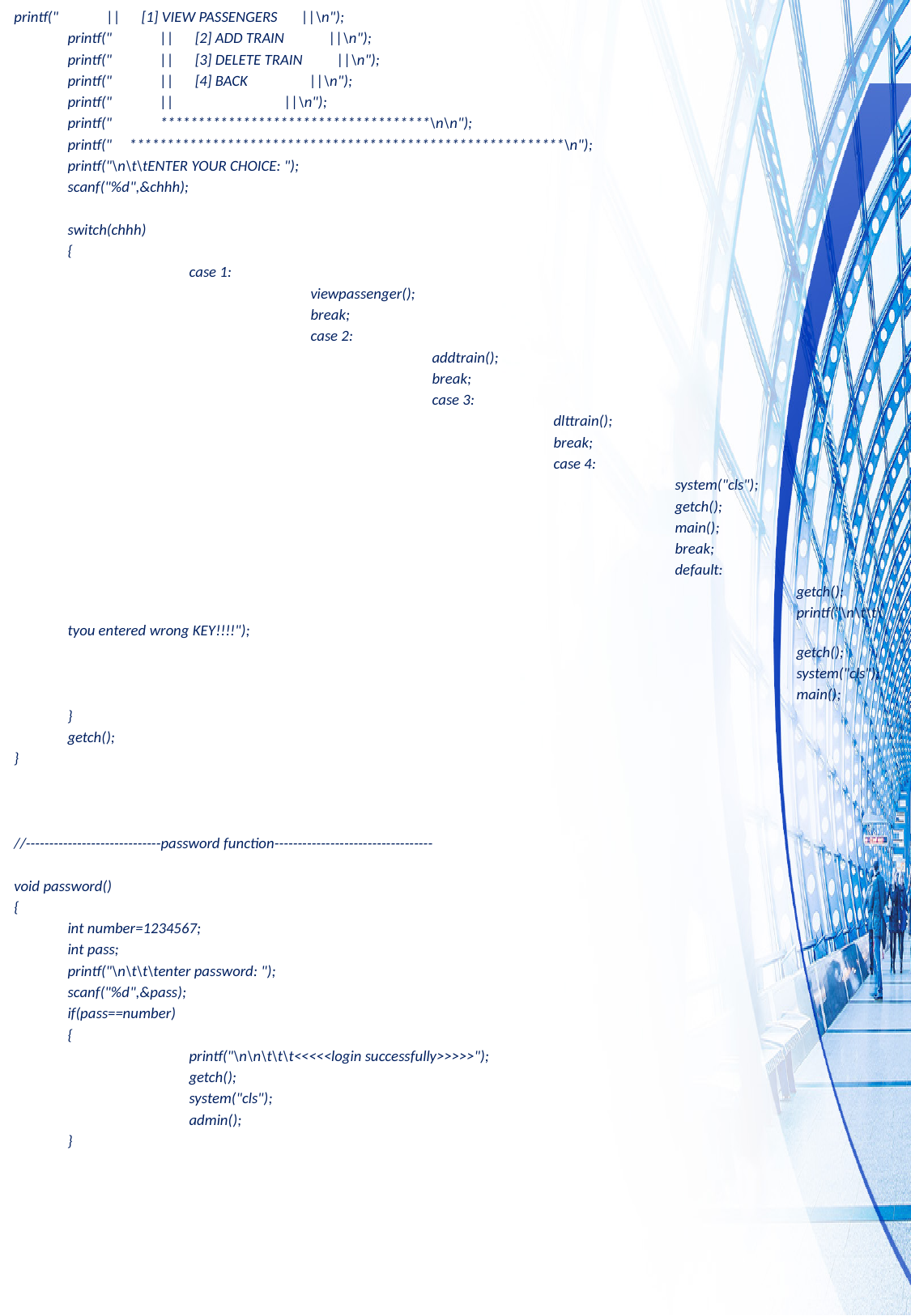

printf("              ||      [1] VIEW PASSENGERS       ||\n");
	printf("              ||      [2] ADD TRAIN             ||\n");
	printf("              ||      [3] DELETE TRAIN          ||\n");
	printf("              ||      [4] BACK                  ||\n");
	printf("              ||                                ||\n");
	printf("              ************************************\n\n");
	printf("     **********************************************************\n");
	printf("\n\t\tENTER YOUR CHOICE: ");
	scanf("%d",&chhh);

	switch(chhh)
	{
		case 1:
			viewpassenger();
			break;
			case 2:
				addtrain();
				break;
				case 3:
					dlttrain();
					break;
					case 4:
						system("cls");
						getch();
						main();
						break;
						default:
							getch();
							printf("\n\t\t\tyou entered wrong KEY!!!!");
							getch();
							system("cls");
							main();
	}
	getch();
}

//-----------------------------password function----------------------------------

void password()
{
	int number=1234567;
	int pass;
	printf("\n\t\t\tenter password: ");
	scanf("%d",&pass);
	if(pass==number)
	{
		printf("\n\n\t\t\t<<<<<login successfully>>>>>");
		getch();
		system("cls");
		admin();
	}